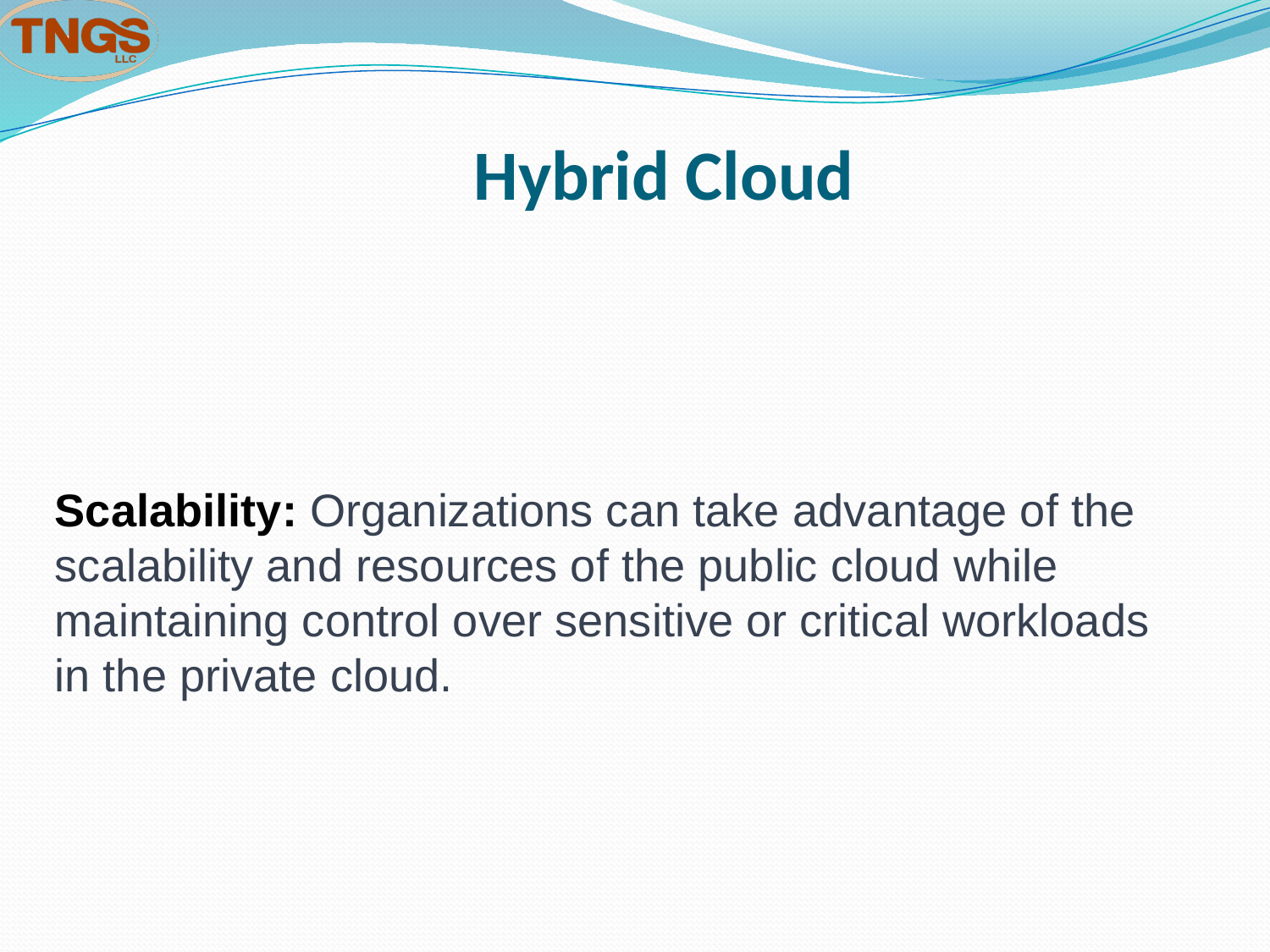

# Hybrid Cloud
Scalability: Organizations can take advantage of the scalability and resources of the public cloud while maintaining control over sensitive or critical workloads in the private cloud.